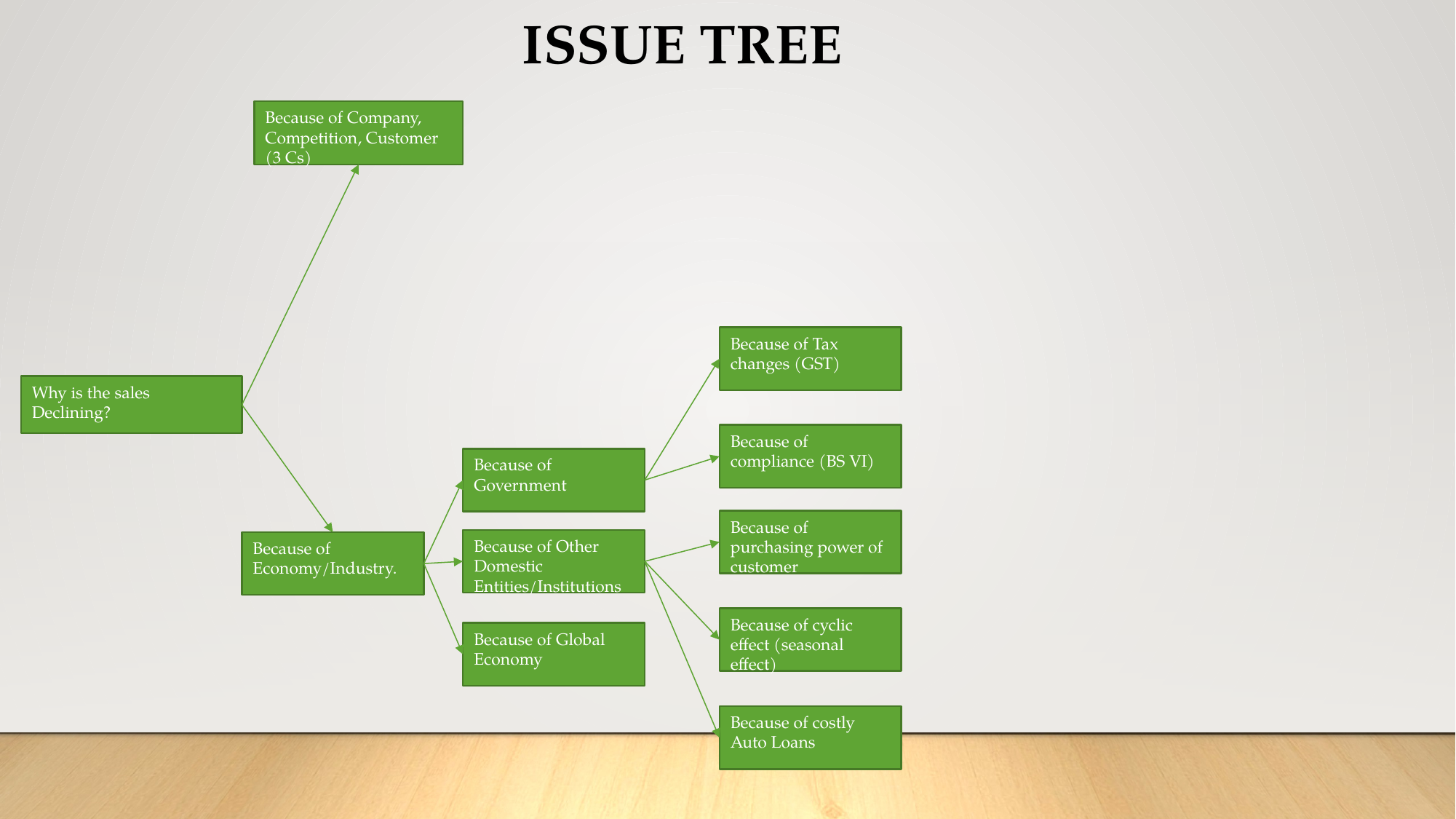

ISSUE TREE
Because of Company, Competition, Customer (3 Cs)
Because of Tax changes (GST)
Why is the sales Declining?
Because of compliance (BS VI)
Because of Government
Because of purchasing power of customer
Because of Other Domestic Entities/Institutions
Because of Economy/Industry.
Because of cyclic effect (seasonal effect)
Because of Global Economy
Because of costly Auto Loans